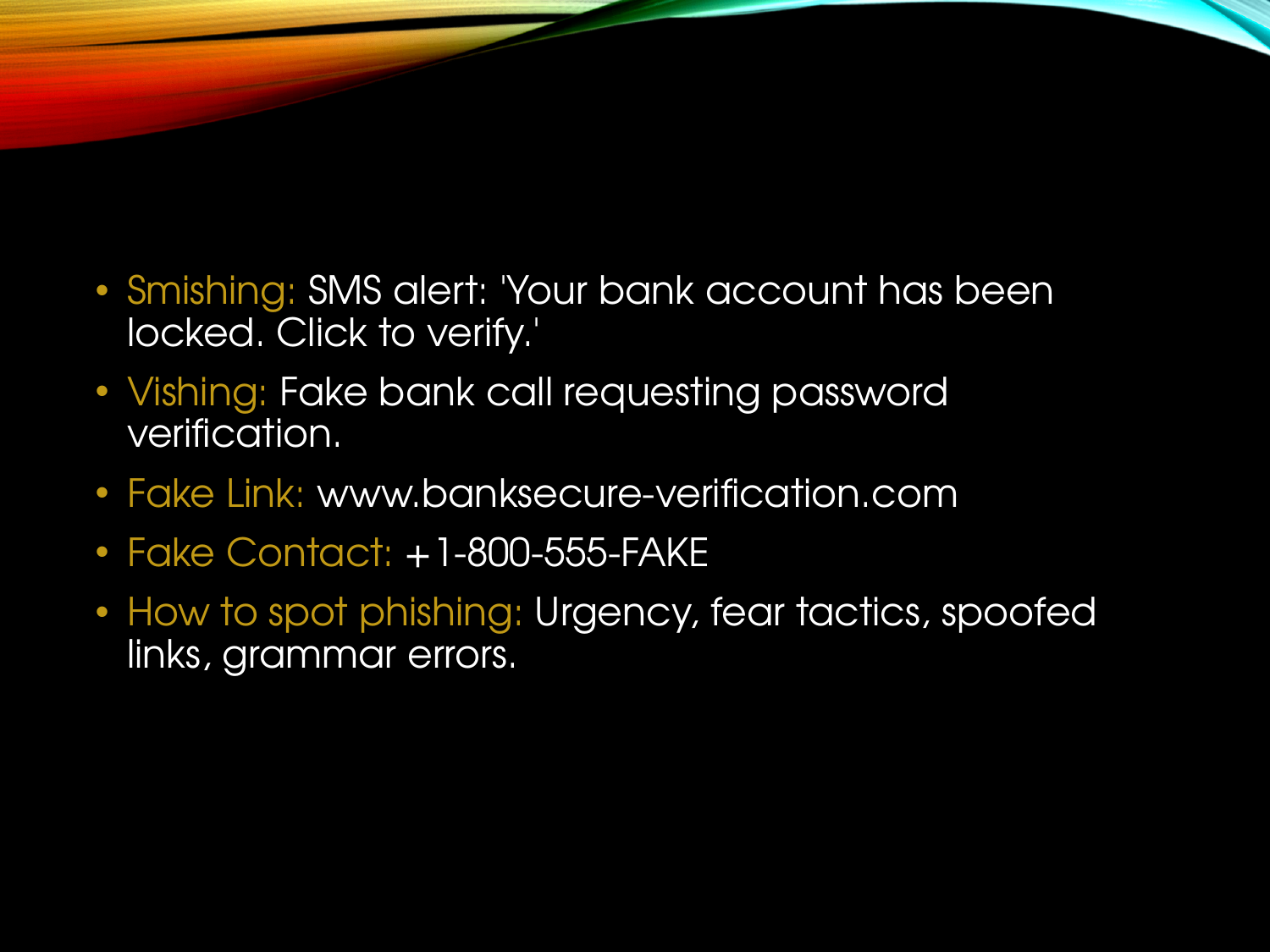

Smishing: SMS alert: 'Your bank account has been locked. Click to verify.'
Vishing: Fake bank call requesting password verification.
Fake Link: www.banksecure-verification.com
Fake Contact: +1-800-555-FAKE
How to spot phishing: Urgency, fear tactics, spoofed links, grammar errors.